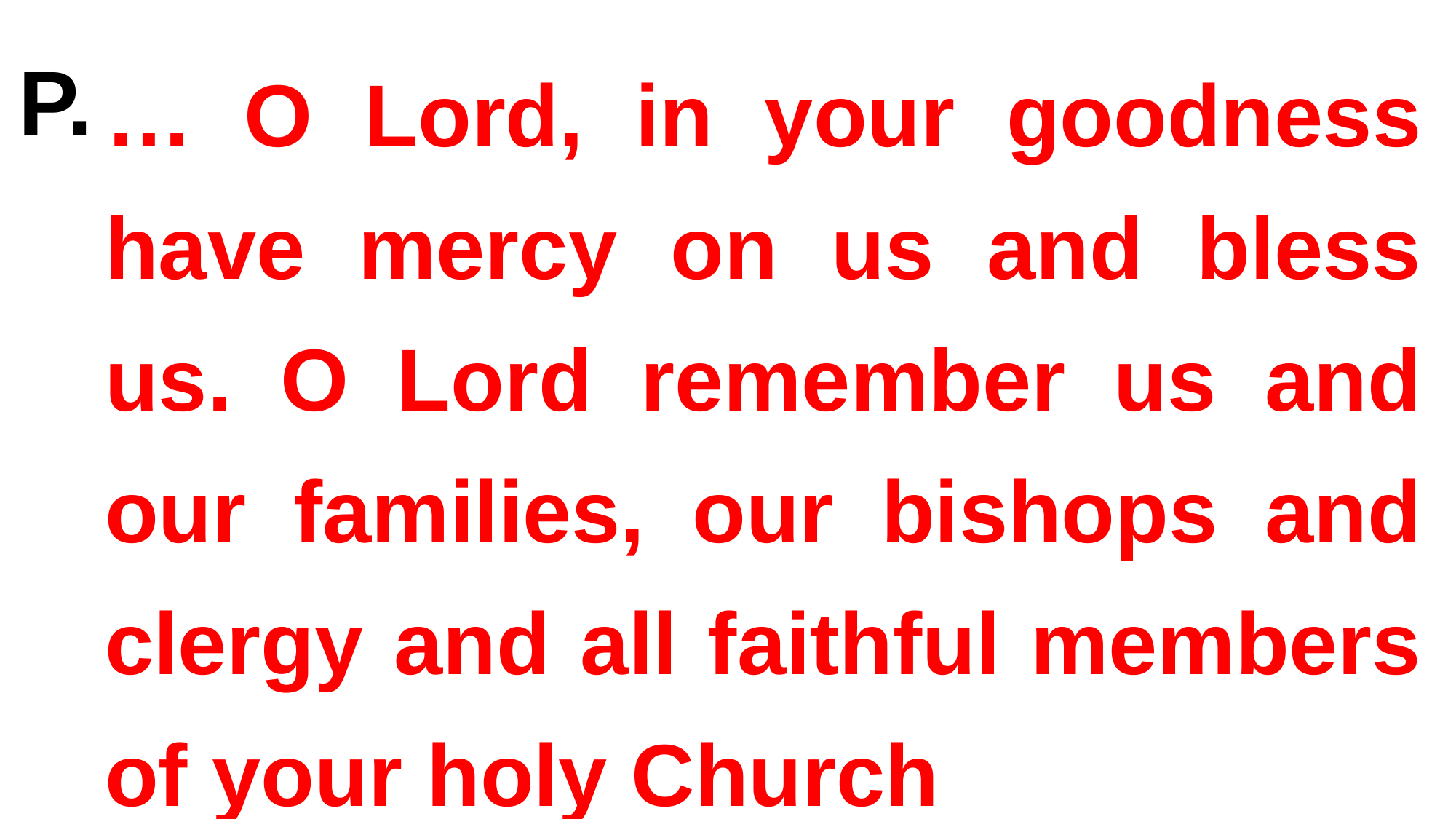

… O Lord, in your goodness have mercy on us and bless us. O Lord remember us and our families, our bishops and clergy and all faithful members of your holy Church
P.